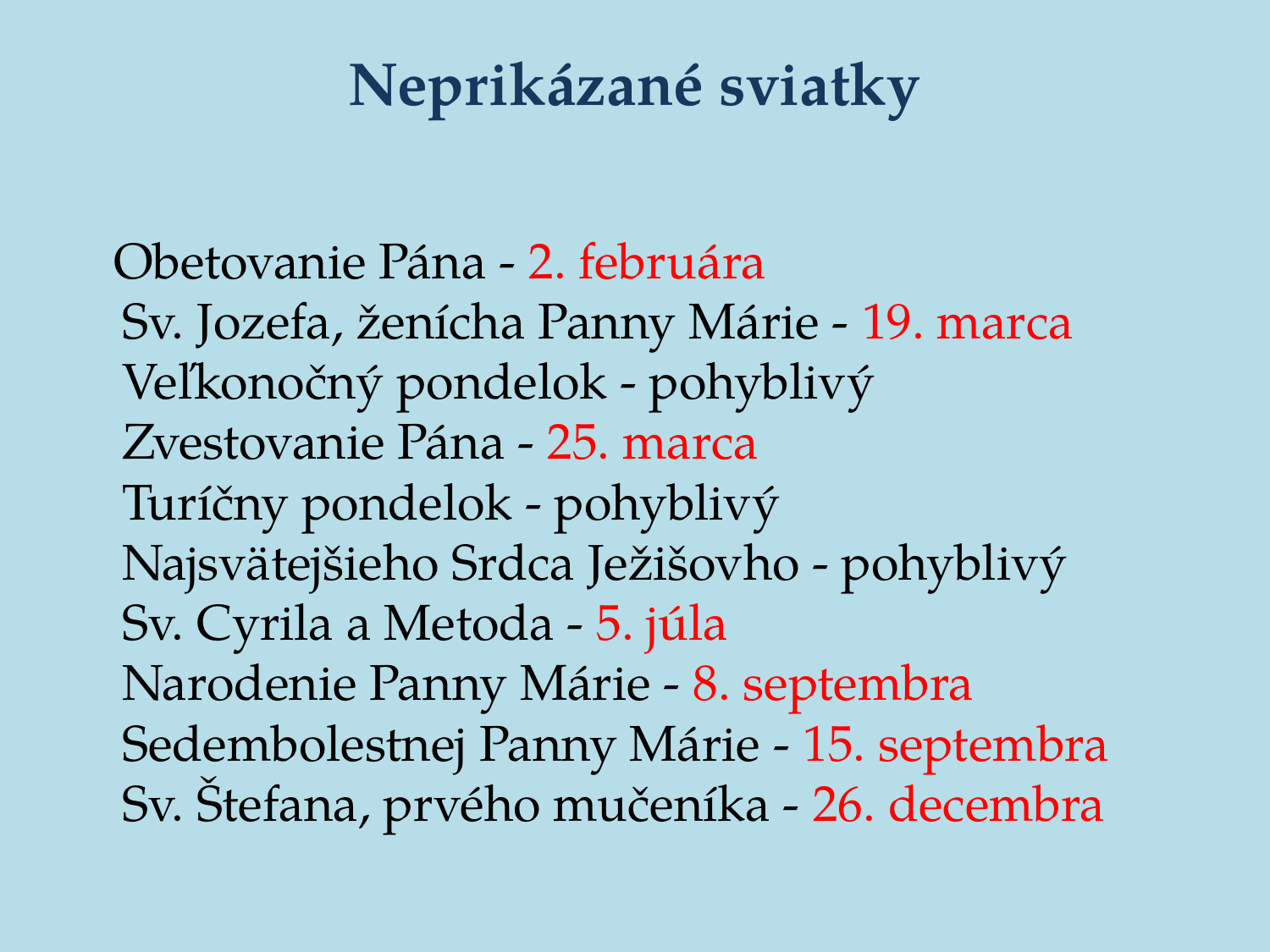

# Neprikázané sviatky
   Obetovanie Pána - 2. februára
Sv. Jozefa, ženícha Panny Márie - 19. marca
Veľkonočný pondelok - pohyblivý
Zvestovanie Pána - 25. marca
Turíčny pondelok - pohyblivý
Najsvätejšieho Srdca Ježišovho - pohyblivý
Sv. Cyrila a Metoda - 5. júla
Narodenie Panny Márie - 8. septembra
Sedembolestnej Panny Márie - 15. septembra
Sv. Štefana, prvého mučeníka - 26. decembra